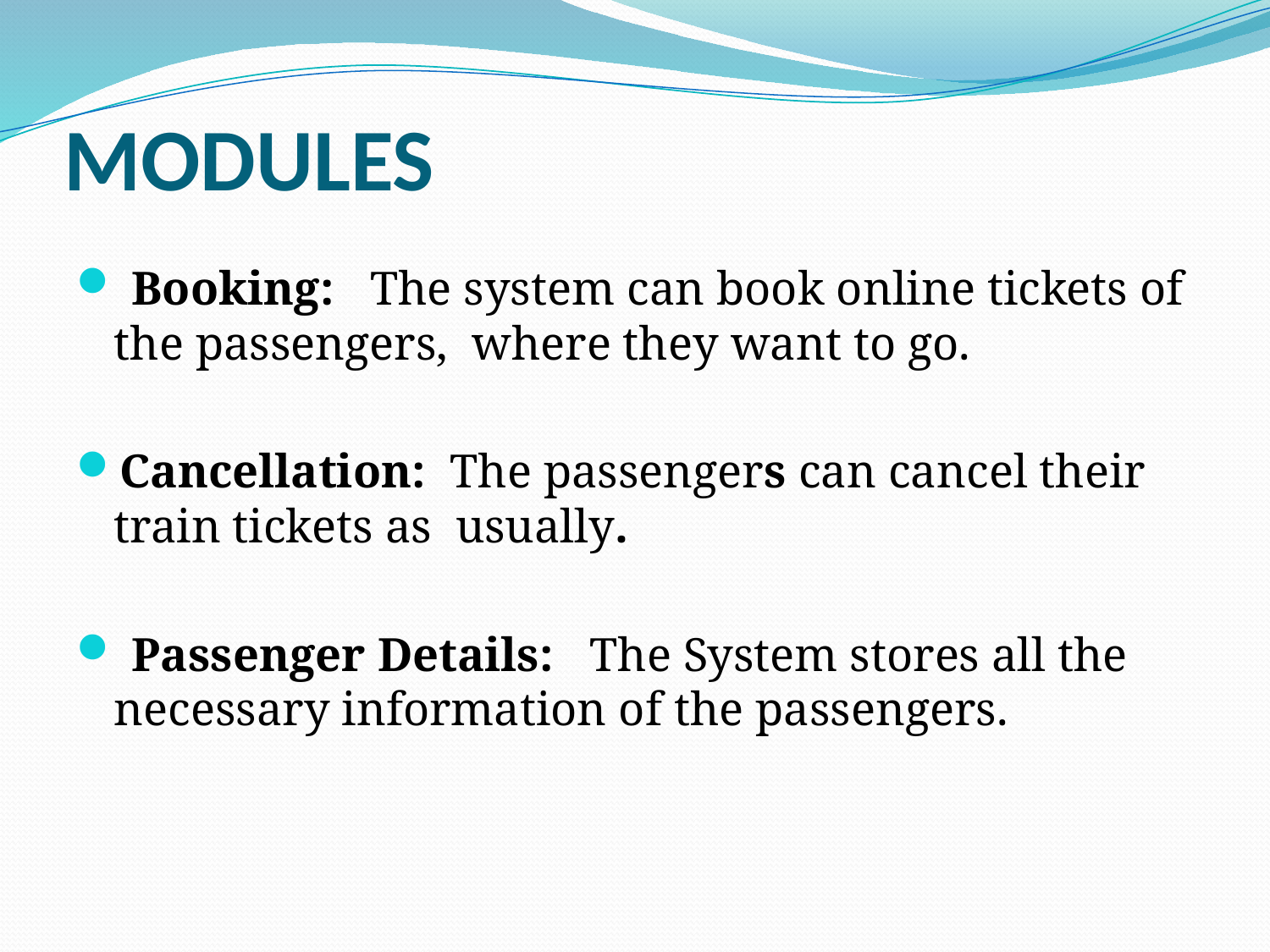

# MODULES

 Booking:   The system can book online tickets of the passengers,  where they want to go.

Cancellation:  The passengers can cancel their train tickets as  usually.

 Passenger Details:   The System stores all the necessary information of the passengers.